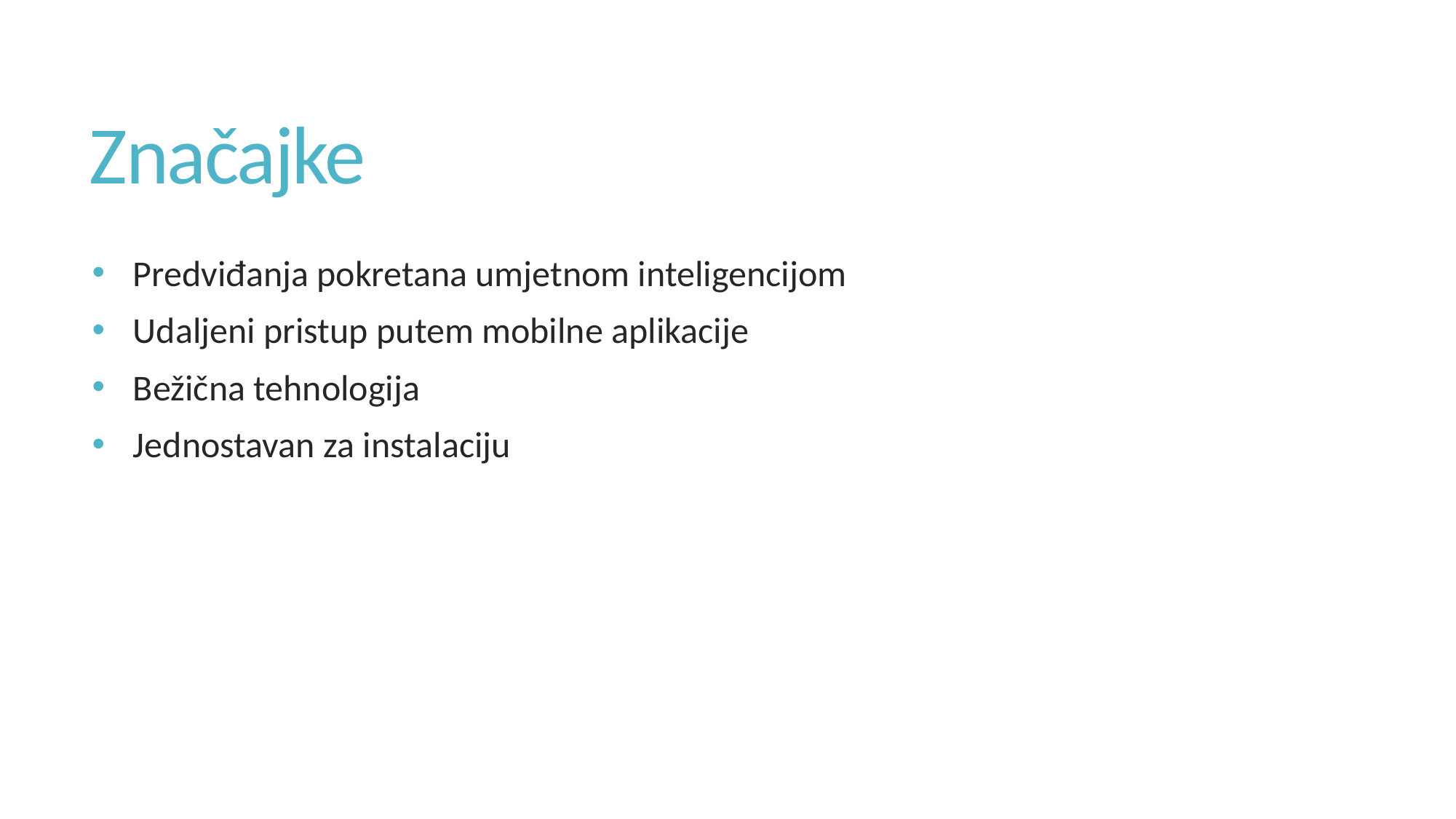

# Značajke
Predviđanja pokretana umjetnom inteligencijom
Udaljeni pristup putem mobilne aplikacije
Bežična tehnologija
Jednostavan za instalaciju